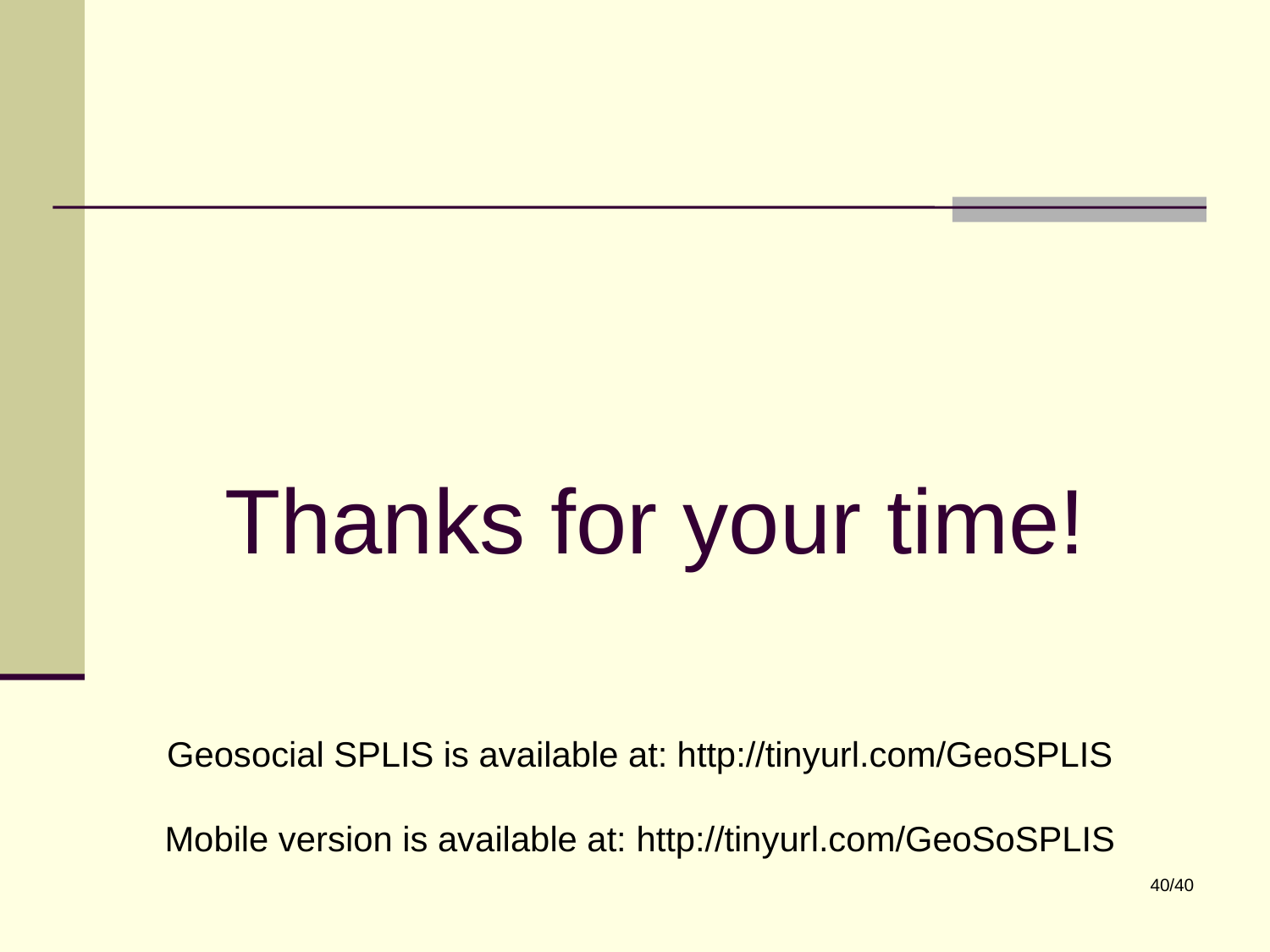

Thanks for your time!
Geosocial SPLIS is available at: http://tinyurl.com/GeoSPLIS

Mobile version is available at: http://tinyurl.com/GeoSoSPLIS

40/40